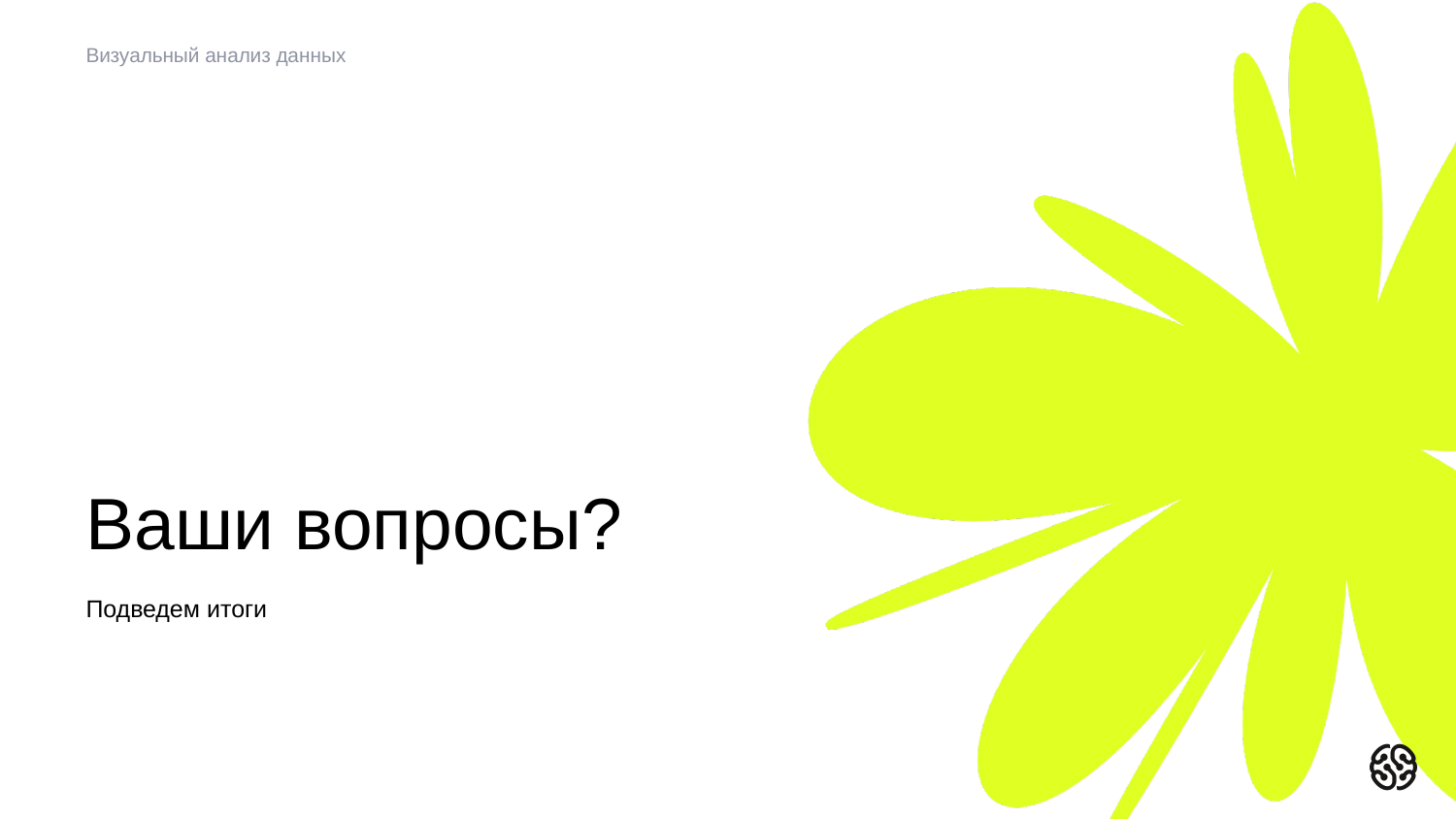

Визуальный анализ данных
# Ваши вопросы?
Подведем итоги